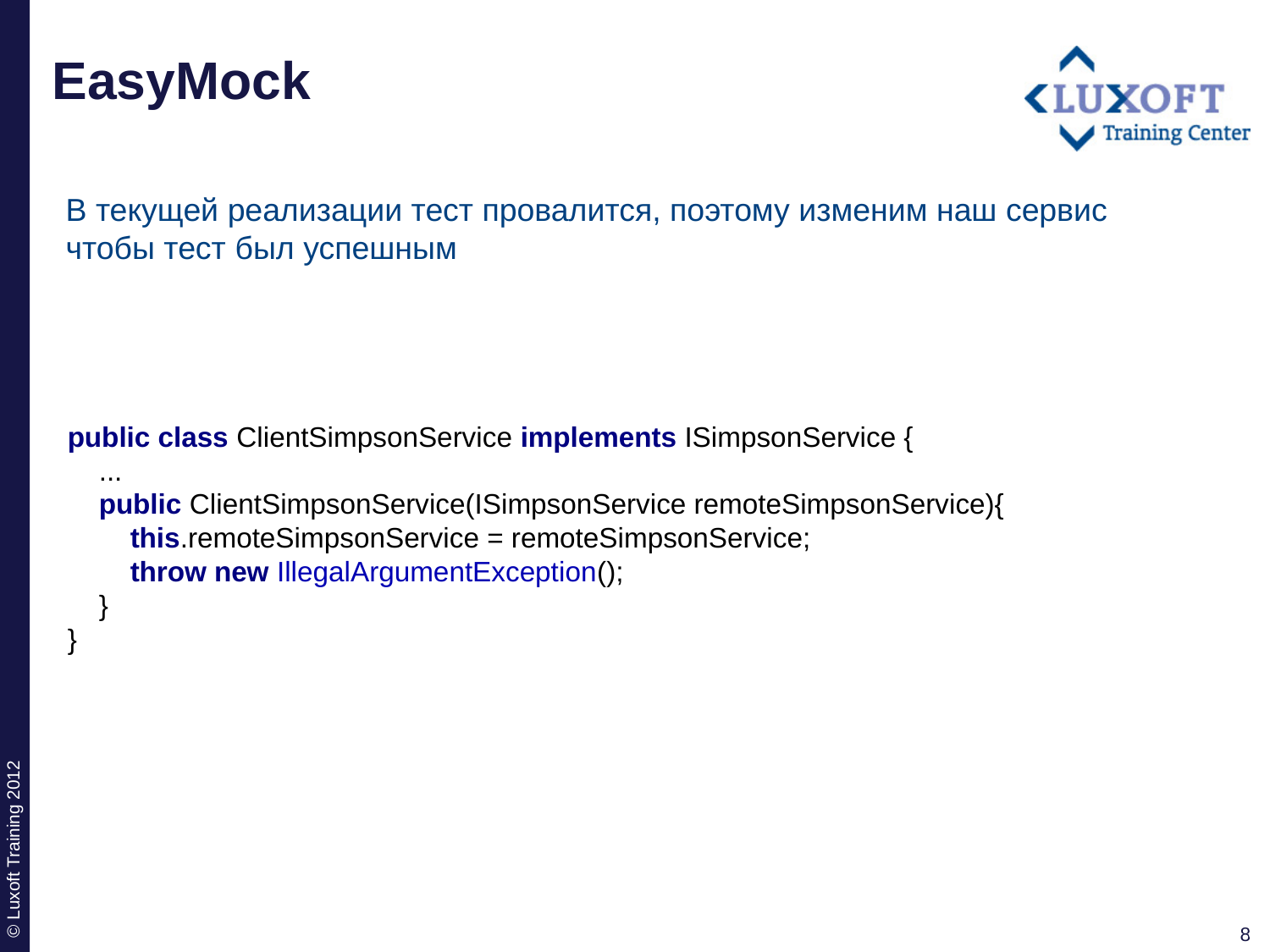

# EasyMock
В текущей реализации тест провалится, поэтому изменим наш сервис чтобы тест был успешным
public class ClientSimpsonService implements ISimpsonService {
    ...
    public ClientSimpsonService(ISimpsonService remoteSimpsonService){
        this.remoteSimpsonService = remoteSimpsonService;
        throw new IllegalArgumentException();
    }
}